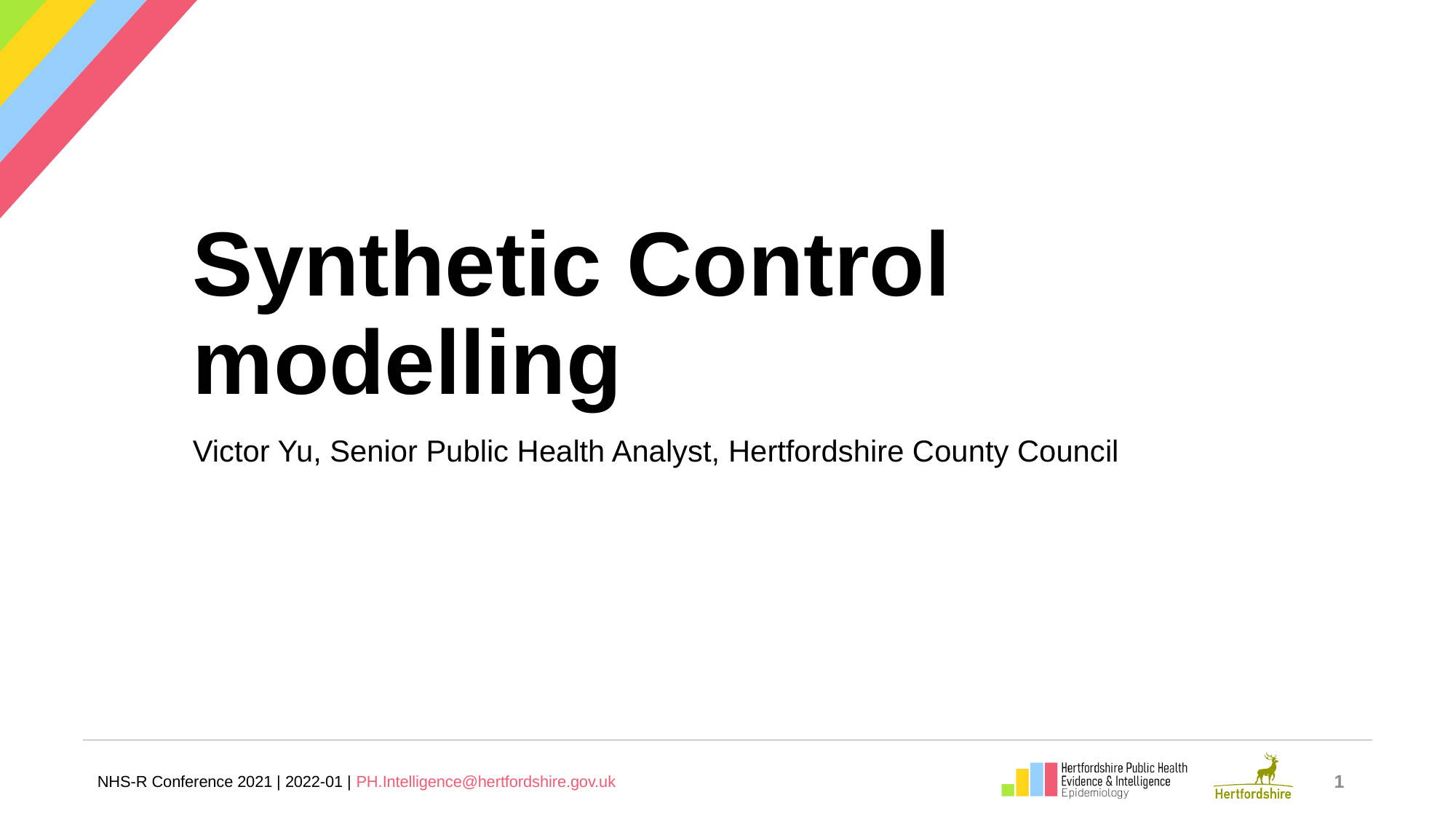

# Synthetic Control modelling
Victor Yu, Senior Public Health Analyst, Hertfordshire County Council
1
NHS-R Conference 2021 | 2022-01 | PH.Intelligence@hertfordshire.gov.uk